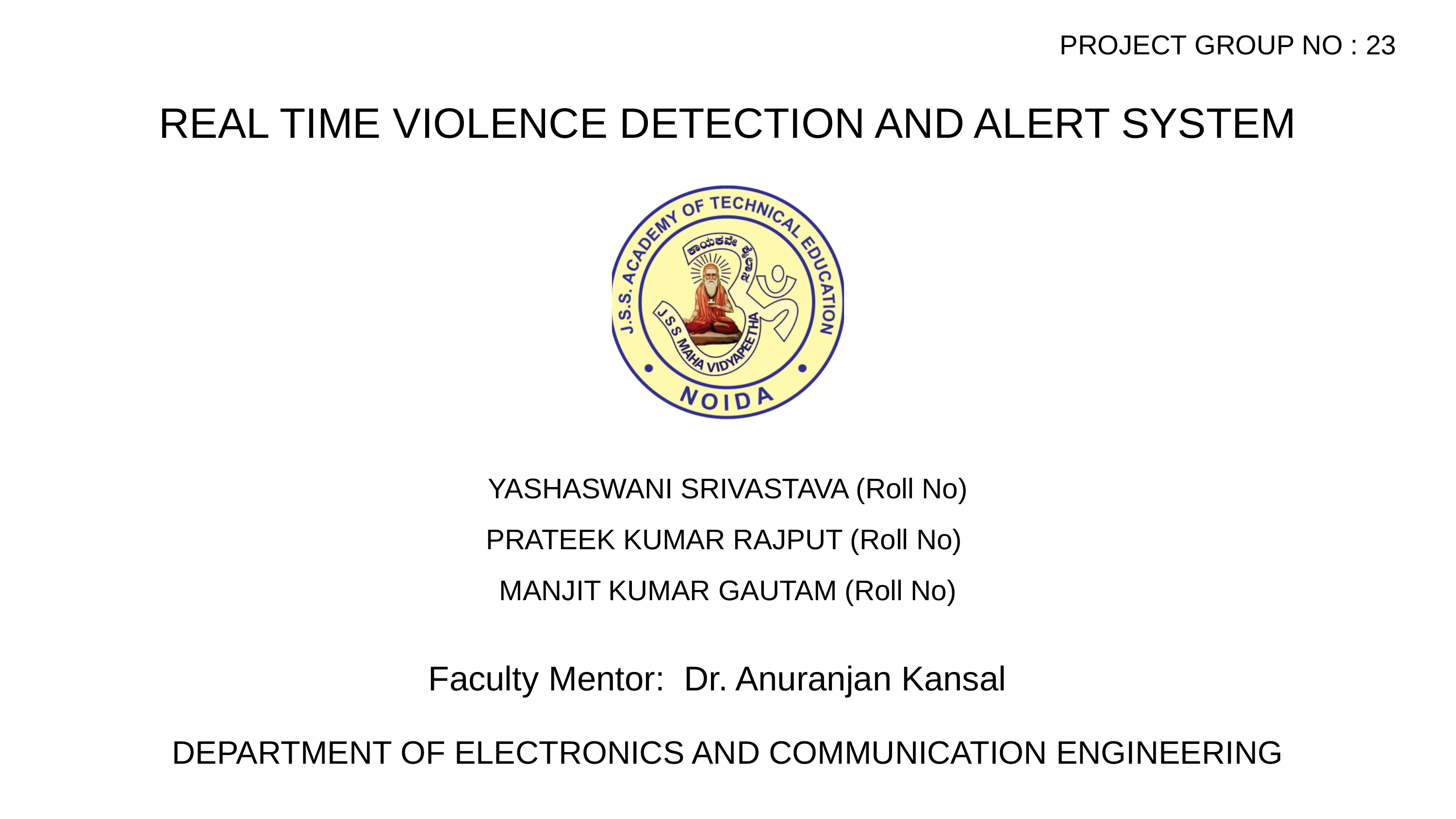

PROJECT GROUP NO : 23
REAL TIME VIOLENCE DETECTION AND ALERT SYSTEM

YASHASWANI SRIVASTAVA (Roll No)
PRATEEK KUMAR RAJPUT (Roll No)
MANJIT KUMAR GAUTAM (Roll No)
Faculty Mentor:  Dr. Anuranjan Kansal
DEPARTMENT OF ELECTRONICS AND COMMUNICATION ENGINEERING